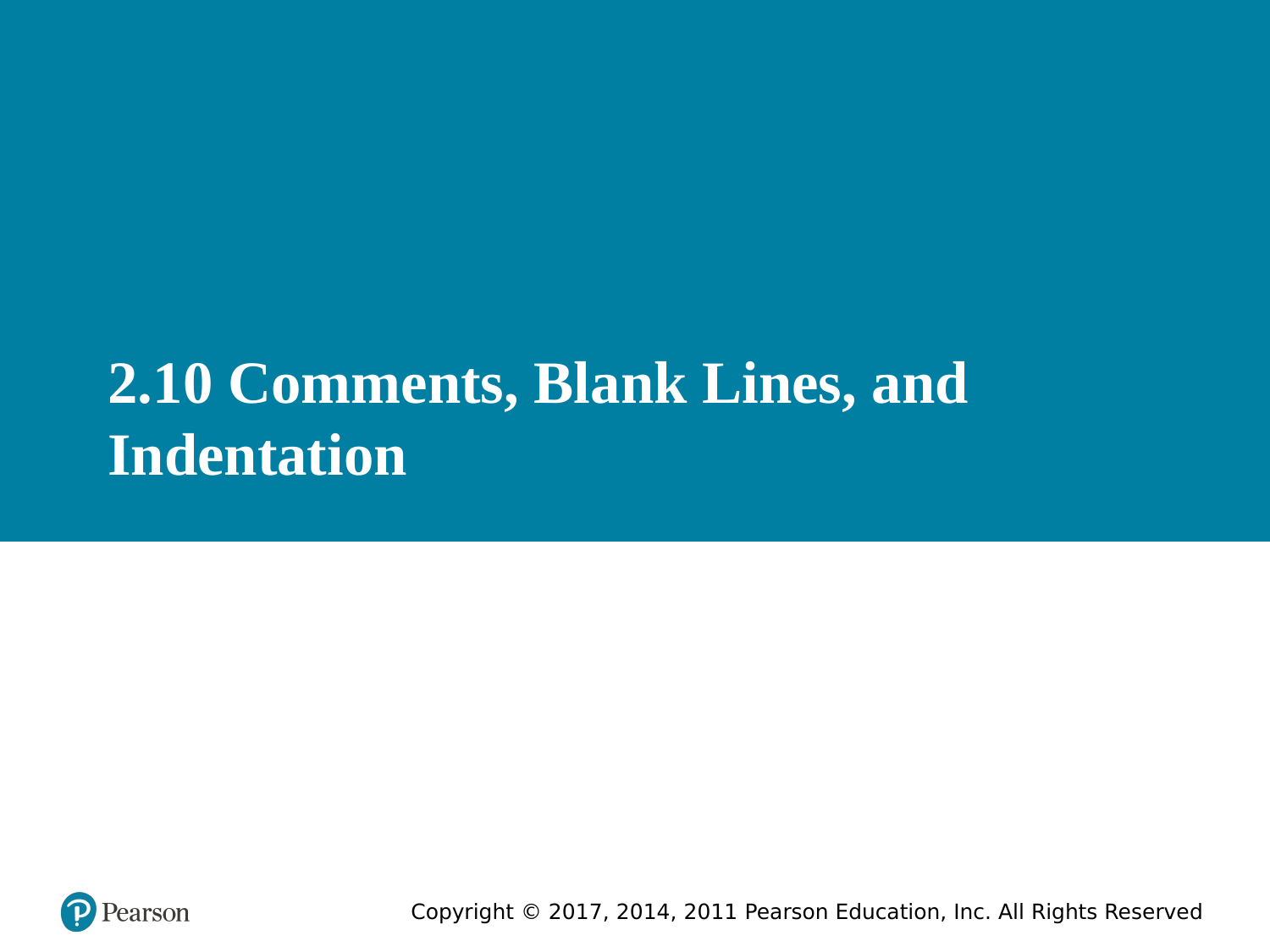

# 2.10 Comments, Blank Lines, and Indentation